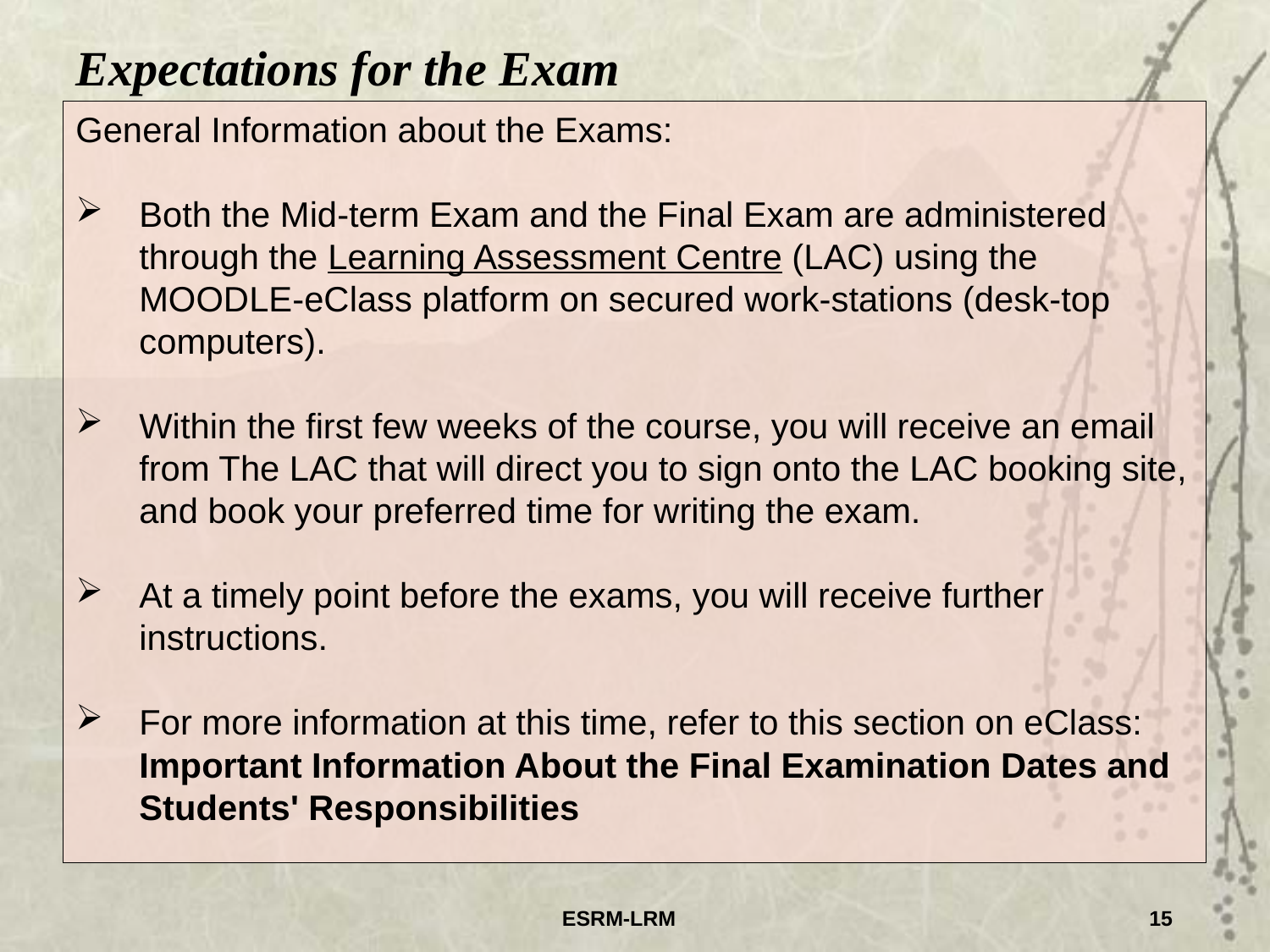

Expectations for the Exam
General Information about the Exams:

Both the Mid-term Exam and the Final Exam are administered through the Learning Assessment Centre (LAC) using the MOODLE-eClass platform on secured work-stations (desk-top computers).

Within the first few weeks of the course, you will receive an email from The LAC that will direct you to sign onto the LAC booking site, and book your preferred time for writing the exam.

At a timely point before the exams, you will receive further instructions.

For more information at this time, refer to this section on eClass:
Important Information About the Final Examination Dates and Students' Responsibilities
ESRM-LRM
15